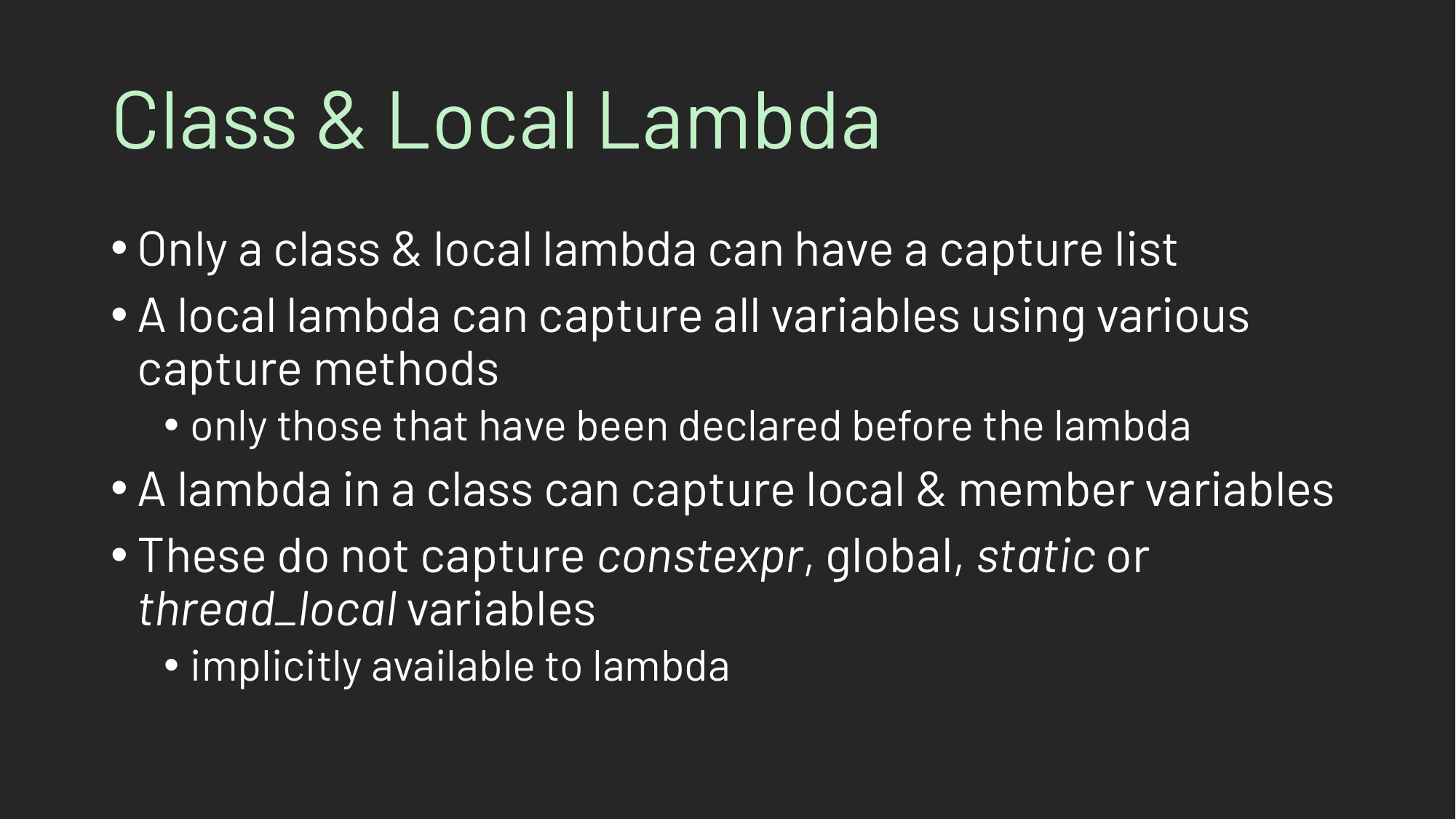

# Class & Local Lambda
Only a class & local lambda can have a capture list
A local lambda can capture all variables using various capture methods
only those that have been declared before the lambda
A lambda in a class can capture local & member variables
These do not capture constexpr, global, static or thread_local variables
implicitly available to lambda